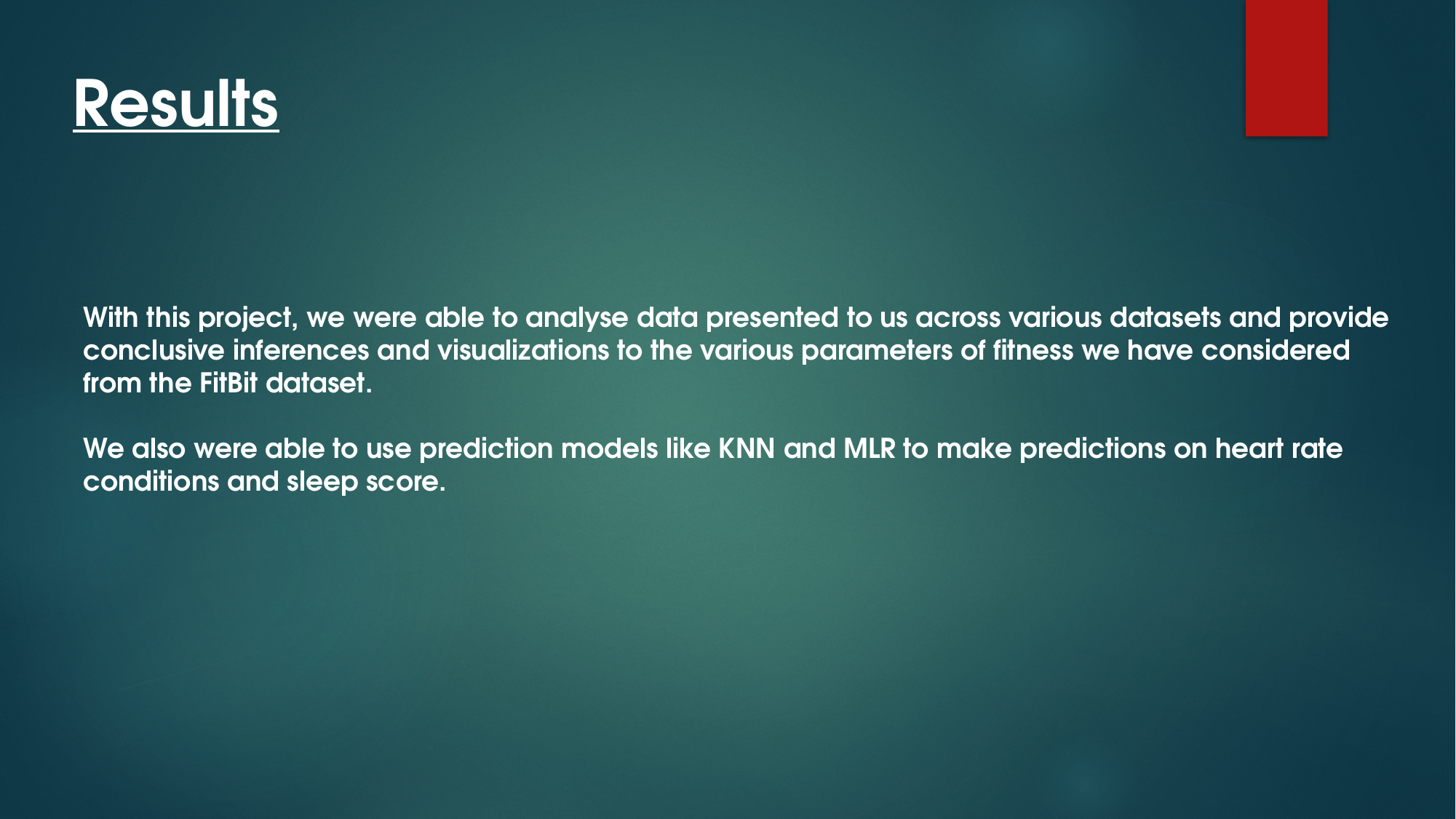

# Results

With this project, we were able to analyse data presented to us across various datasets and provide conclusive inferences and visualizations to the various parameters of fitness we have considered from the FitBit dataset.

We also were able to use prediction models like KNN and MLR to make predictions on heart rate conditions and sleep score.